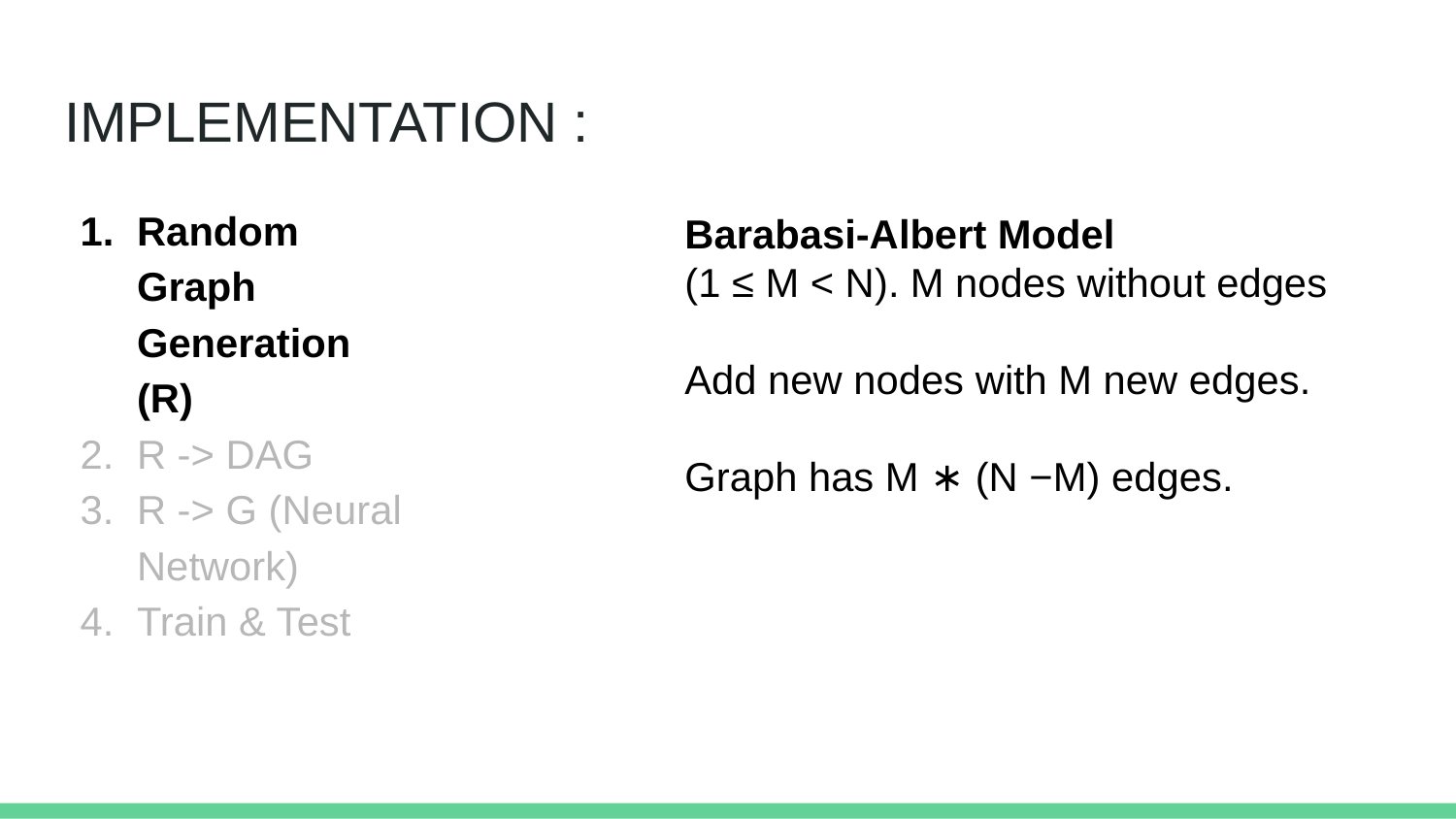

# IMPLEMENTATION :
Random Graph Generation (R)
R -> DAG
R -> G (Neural Network)
Train & Test
Barabasi-Albert Model
(1 ≤ M < N). M nodes without edges

Add new nodes with M new edges.

Graph has M ∗ (N −M) edges.